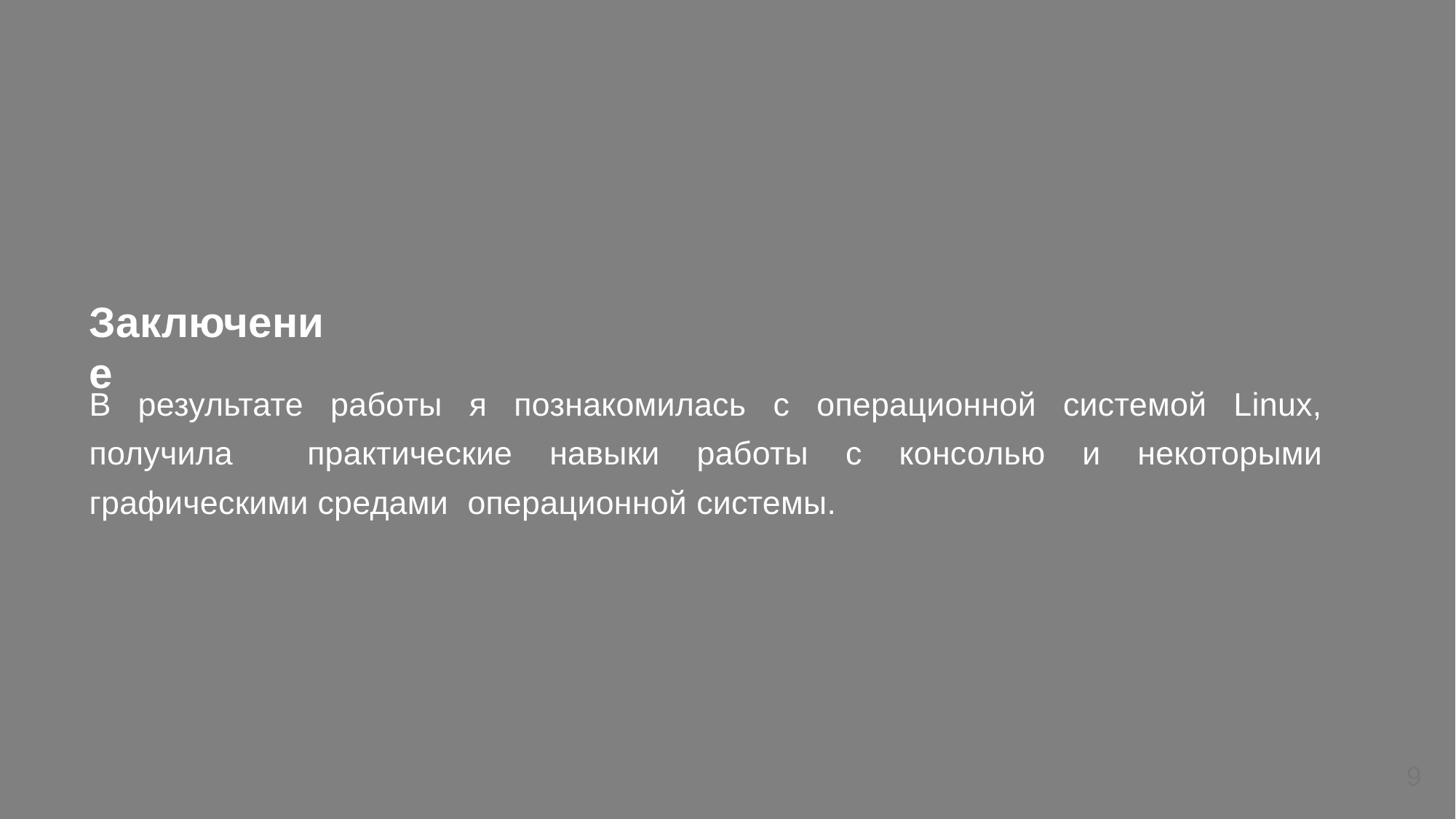

Заключение
В результате работы я познакомилась с операционной системой Linux, получила  практические навыки работы с консолью и некоторыми графическими средами  операционной системы.
9